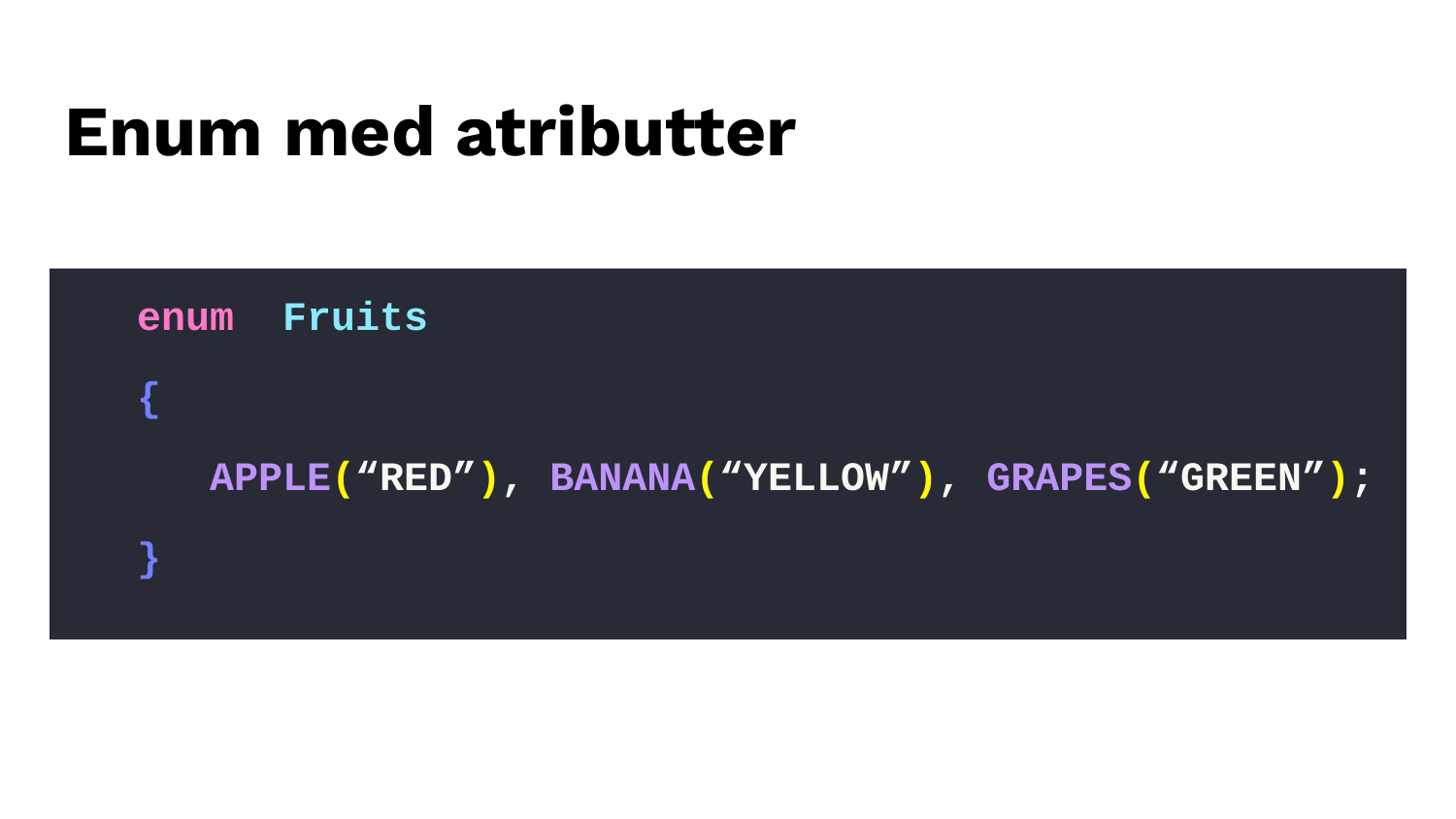

# Enum med atributter
enum  Fruits
{
   APPLE(“RED”), BANANA(“YELLOW”), GRAPES(“GREEN”);
}